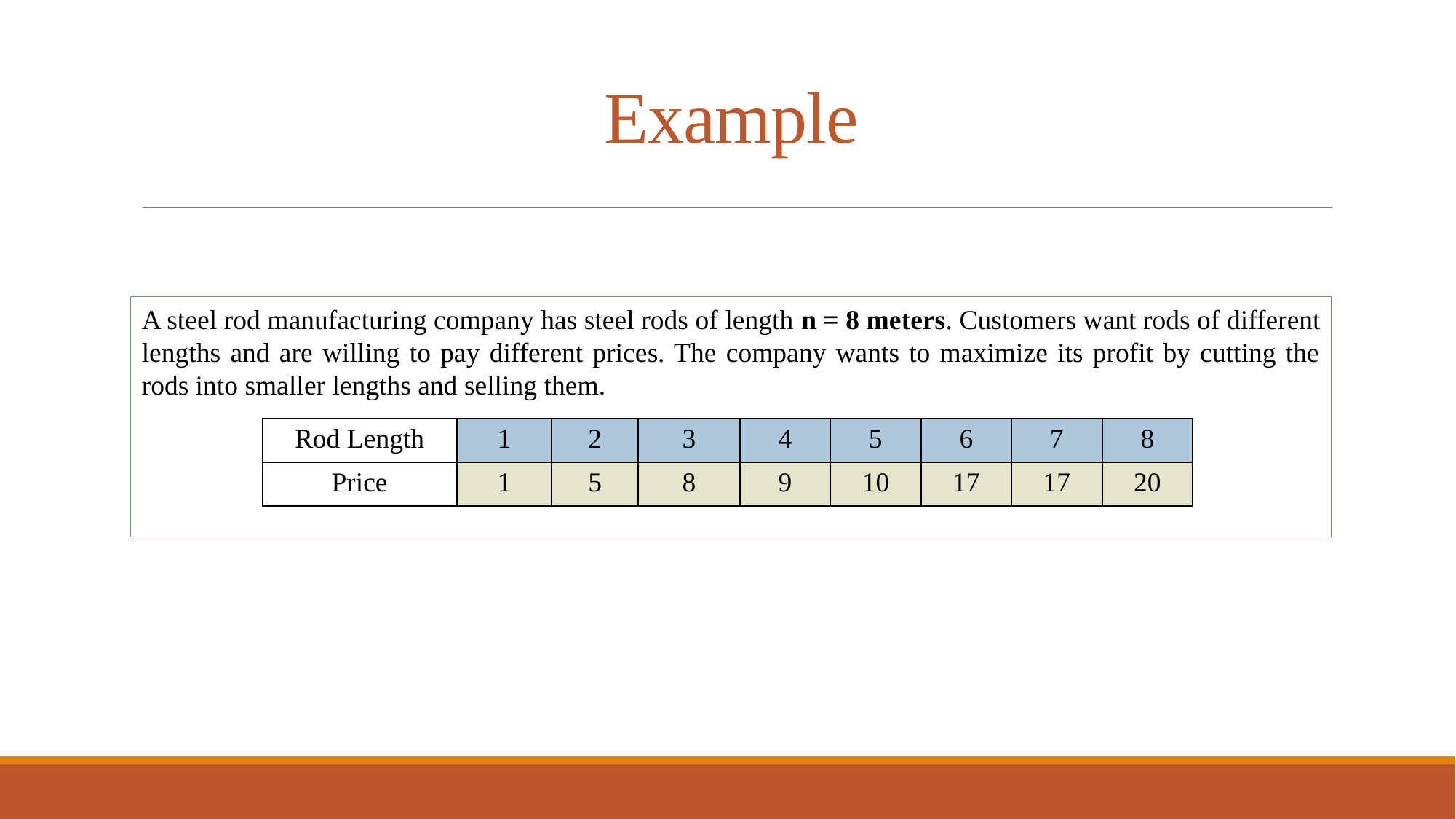

# Example
A steel rod manufacturing company has steel rods of length n = 8 meters. Customers want rods of different lengths and are willing to pay different prices. The company wants to maximize its profit by cutting the rods into smaller lengths and selling them.

| Rod Length | 1 | 2 | 3 | 4 | 5 | 6 | 7 | 8 |
| --- | --- | --- | --- | --- | --- | --- | --- | --- |
| Price | 1 | 5 | 8 | 9 | 10 | 17 | 17 | 20 |